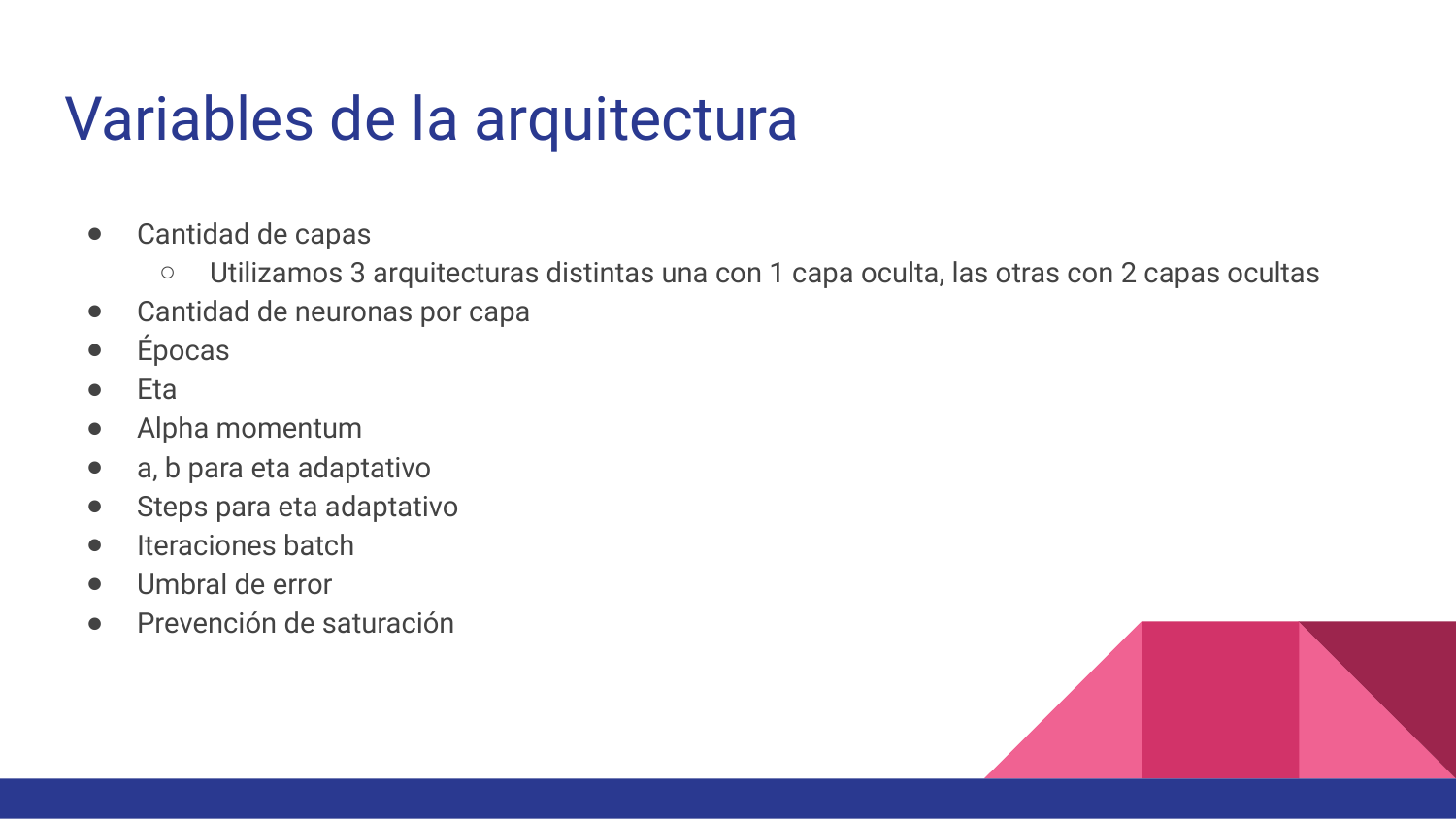

# Variables de la arquitectura
Cantidad de capas
Utilizamos 3 arquitecturas distintas una con 1 capa oculta, las otras con 2 capas ocultas
Cantidad de neuronas por capa
Épocas
Eta
Alpha momentum
a, b para eta adaptativo
Steps para eta adaptativo
Iteraciones batch
Umbral de error
Prevención de saturación